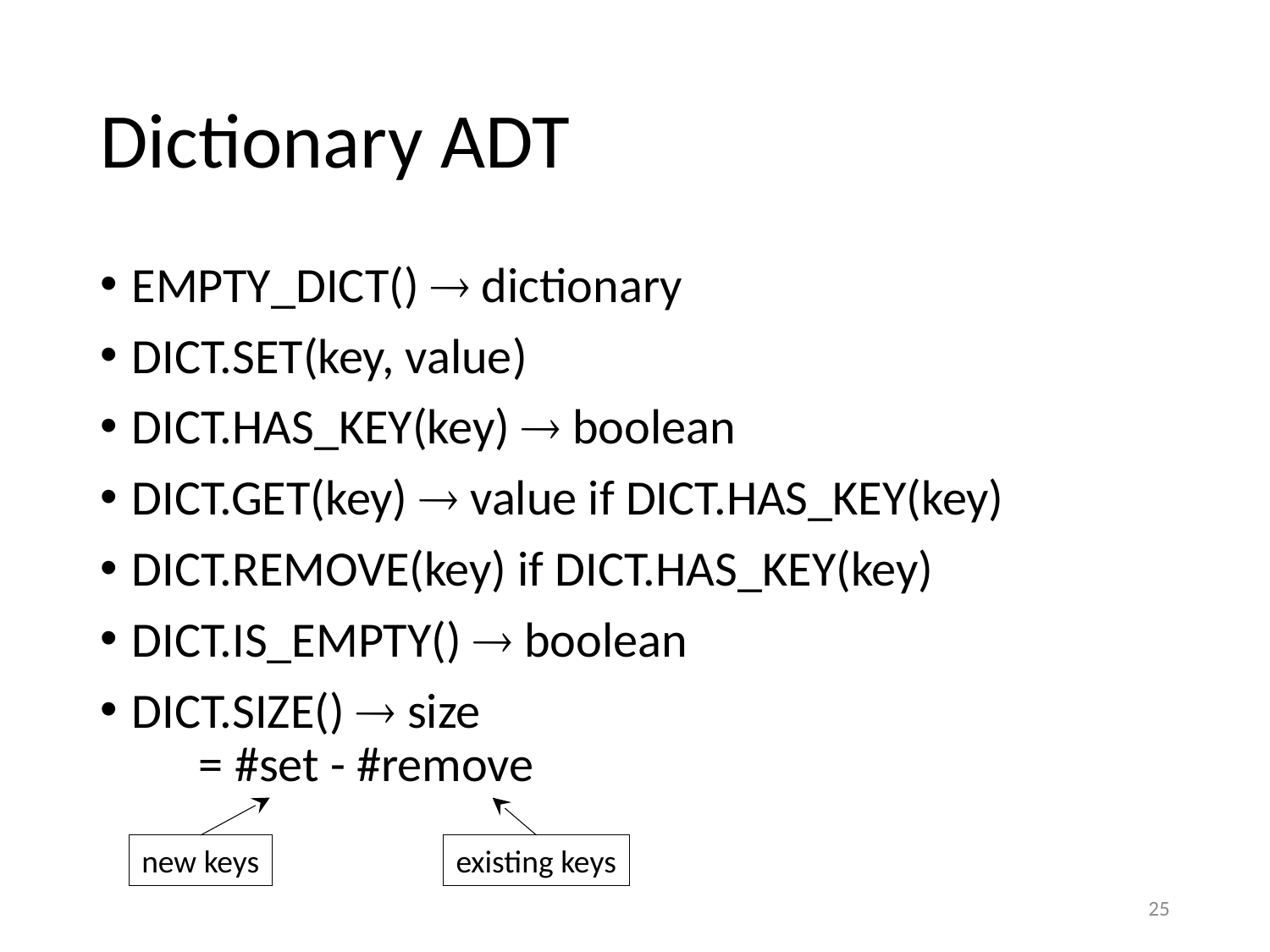

# Dictionary ADT
EMPTY_DICT() → dictionary
DICT.SET(key, value)
DICT.HAS_KEY(key) → boolean
DICT.GET(key) → value if DICT.HAS_KEY(key)
DICT.REMOVE(key) if DICT.HAS_KEY(key)
DICT.IS_EMPTY() → boolean
DICT.SIZE() → size
      = #set - #remove
new keys
existing keys
25